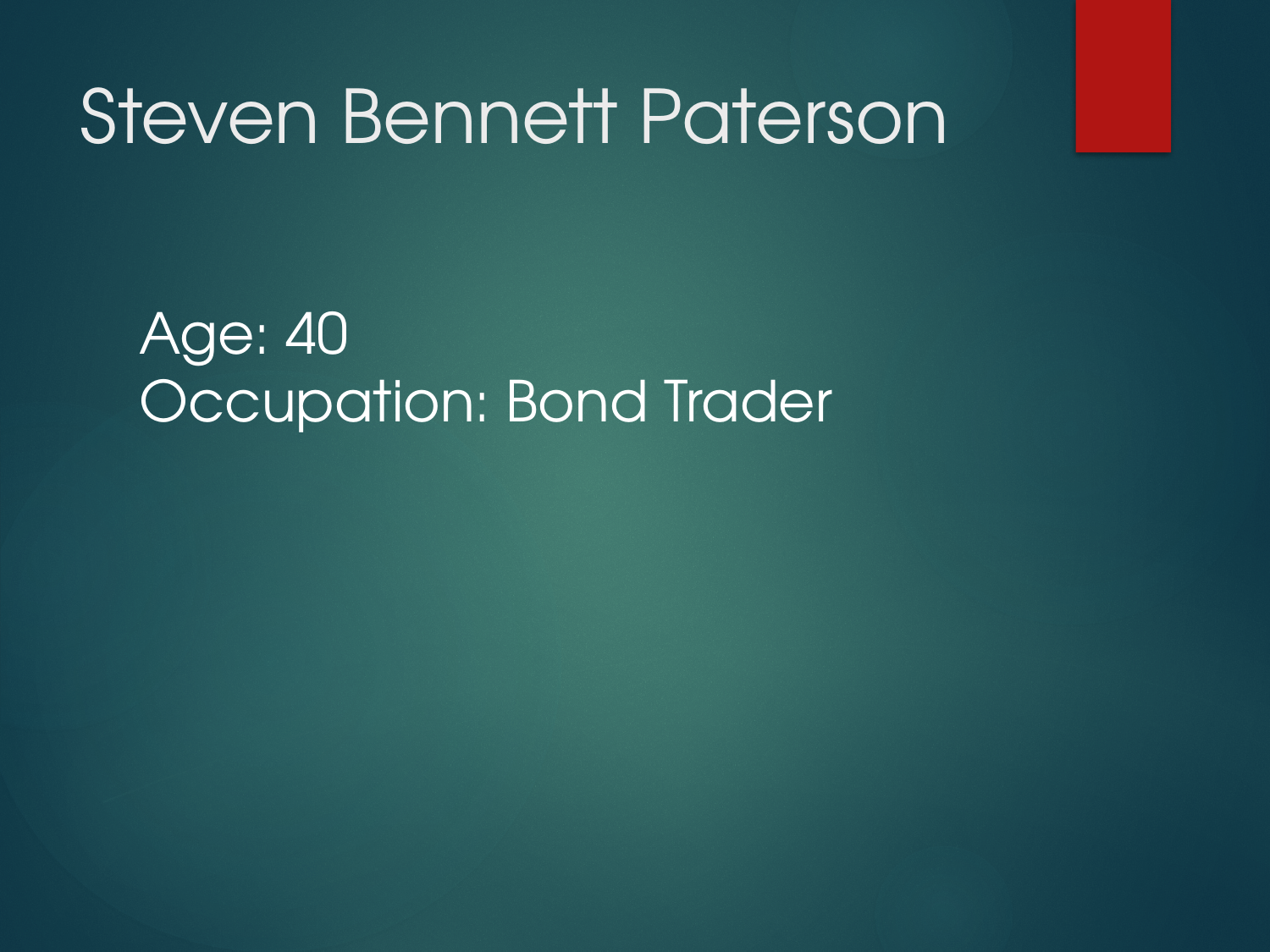

# Steven Bennett Paterson

Age: 40
Occupation: Bond Trader